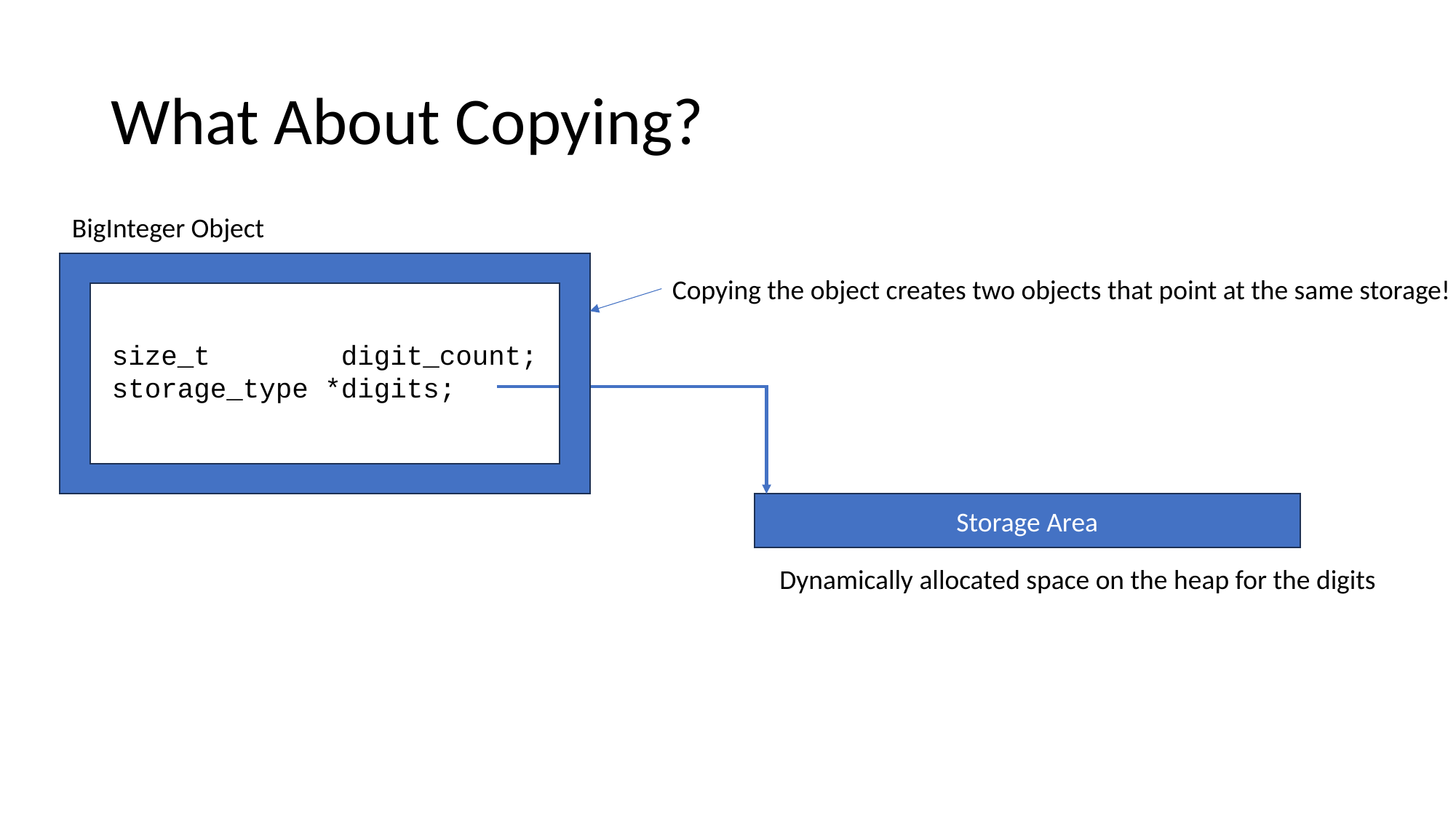

# What About Copying?
BigInteger Object

Copying the object creates two objects that point at the same storage!
size_t        digit_count;
storage_type *digits;
Storage Area
Dynamically allocated space on the heap for the digits